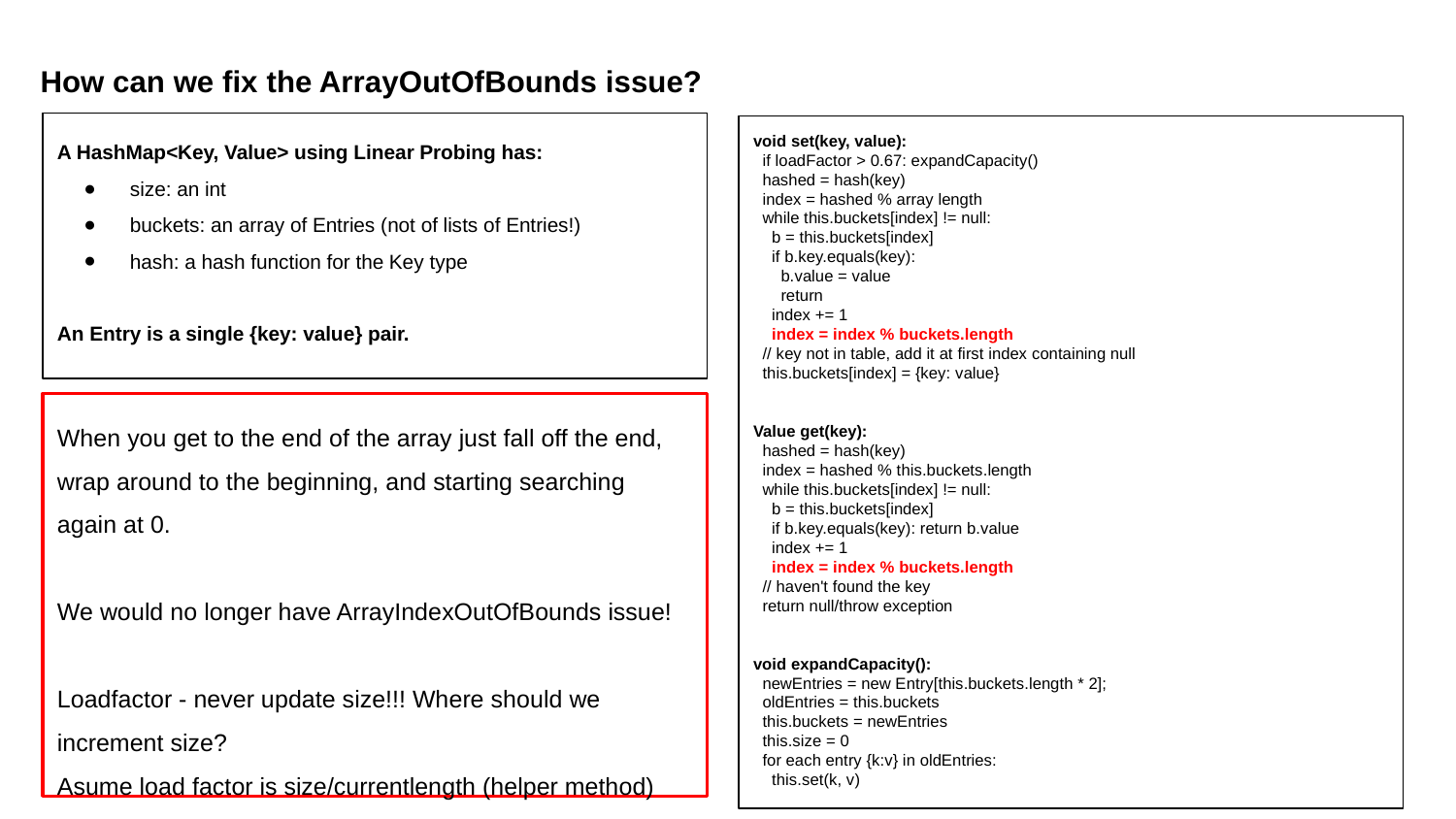

How can we fix the ArrayOutOfBounds issue?

A HashMap<Key, Value> using Linear Probing has:
size: an int
buckets: an array of Entries (not of lists of Entries!)
hash: a hash function for the Key type

An Entry is a single {key: value} pair.
void set(key, value):
  if loadFactor > 0.67: expandCapacity()
  hashed = hash(key)
  index = hashed % array length
  while this.buckets[index] != null:
    b = this.buckets[index]
    if b.key.equals(key):
      b.value = value
      return
    index += 1
    index = index % buckets.length
  // key not in table, add it at first index containing null
  this.buckets[index] = {key: value}

Value get(key):
  hashed = hash(key)
  index = hashed % this.buckets.length
  while this.buckets[index] != null:
    b = this.buckets[index]
    if b.key.equals(key): return b.value
    index += 1
    index = index % buckets.length
  // haven't found the key
  return null/throw exception

void expandCapacity():
  newEntries = new Entry[this.buckets.length * 2];
  oldEntries = this.buckets
  this.buckets = newEntries
  this.size = 0
  for each entry {k:v} in oldEntries:
    this.set(k, v)

When you get to the end of the array just fall off the end, wrap around to the beginning, and starting searching again at 0.

We would no longer have ArrayIndexOutOfBounds issue!

Loadfactor - never update size!!! Where should we increment size?
Asume load factor is size/currentlength (helper method)